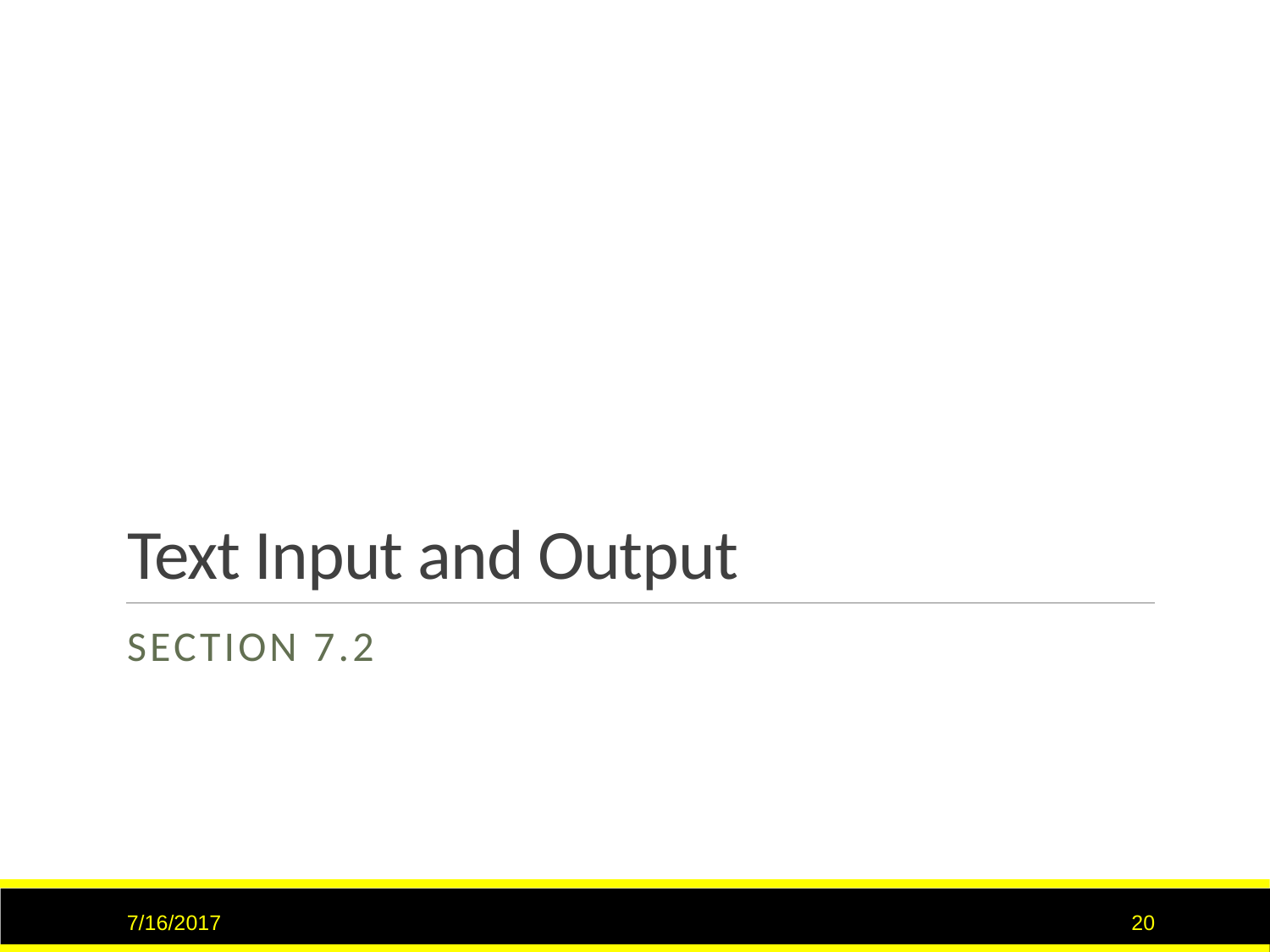

# Text Input and Output
Section 7.2
7/16/2017
20